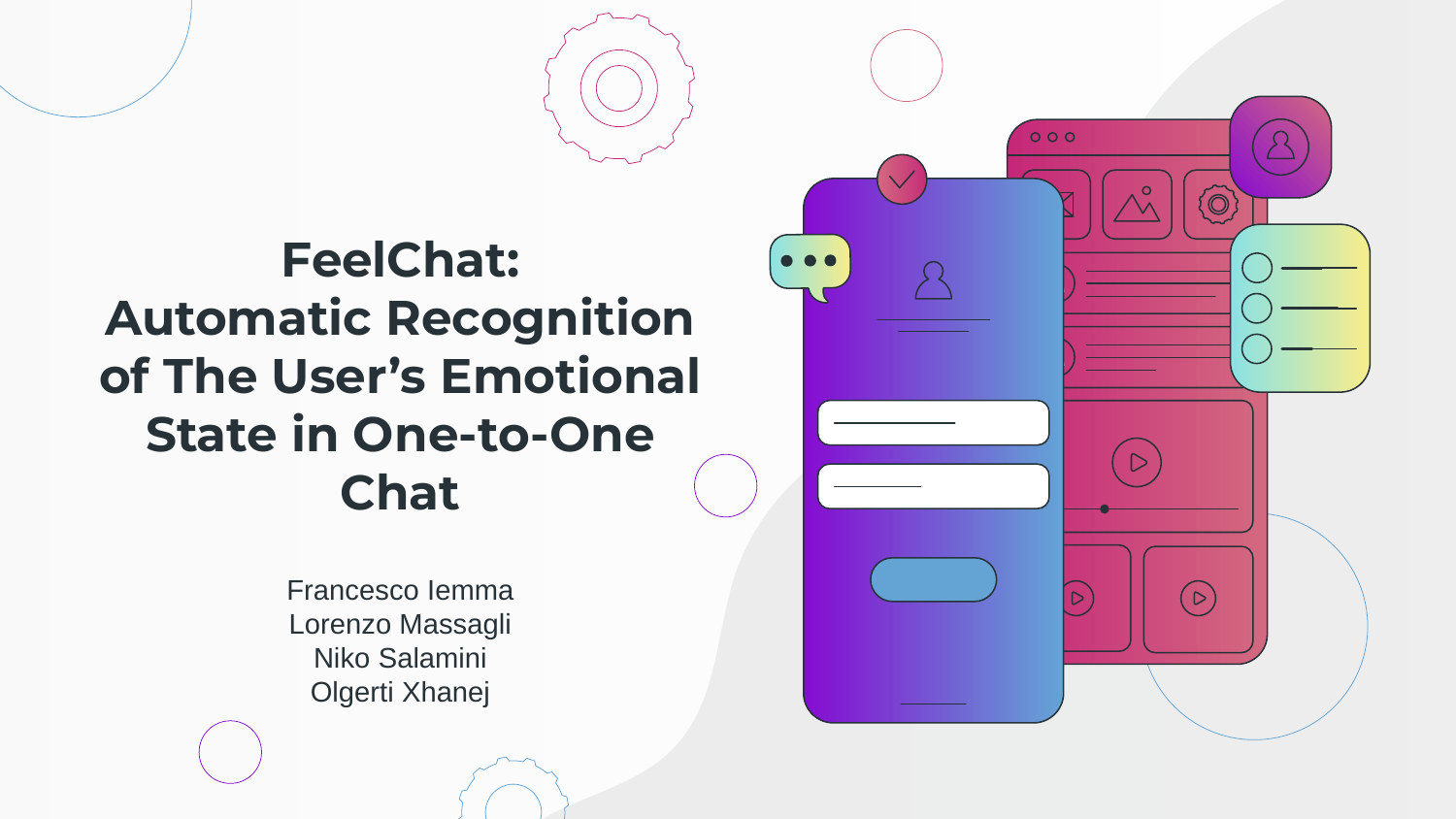

# FeelChat: Automatic Recognition of The User’s Emotional State in One-to-One Chat
Francesco Iemma
Lorenzo Massagli
Niko Salamini
Olgerti Xhanej